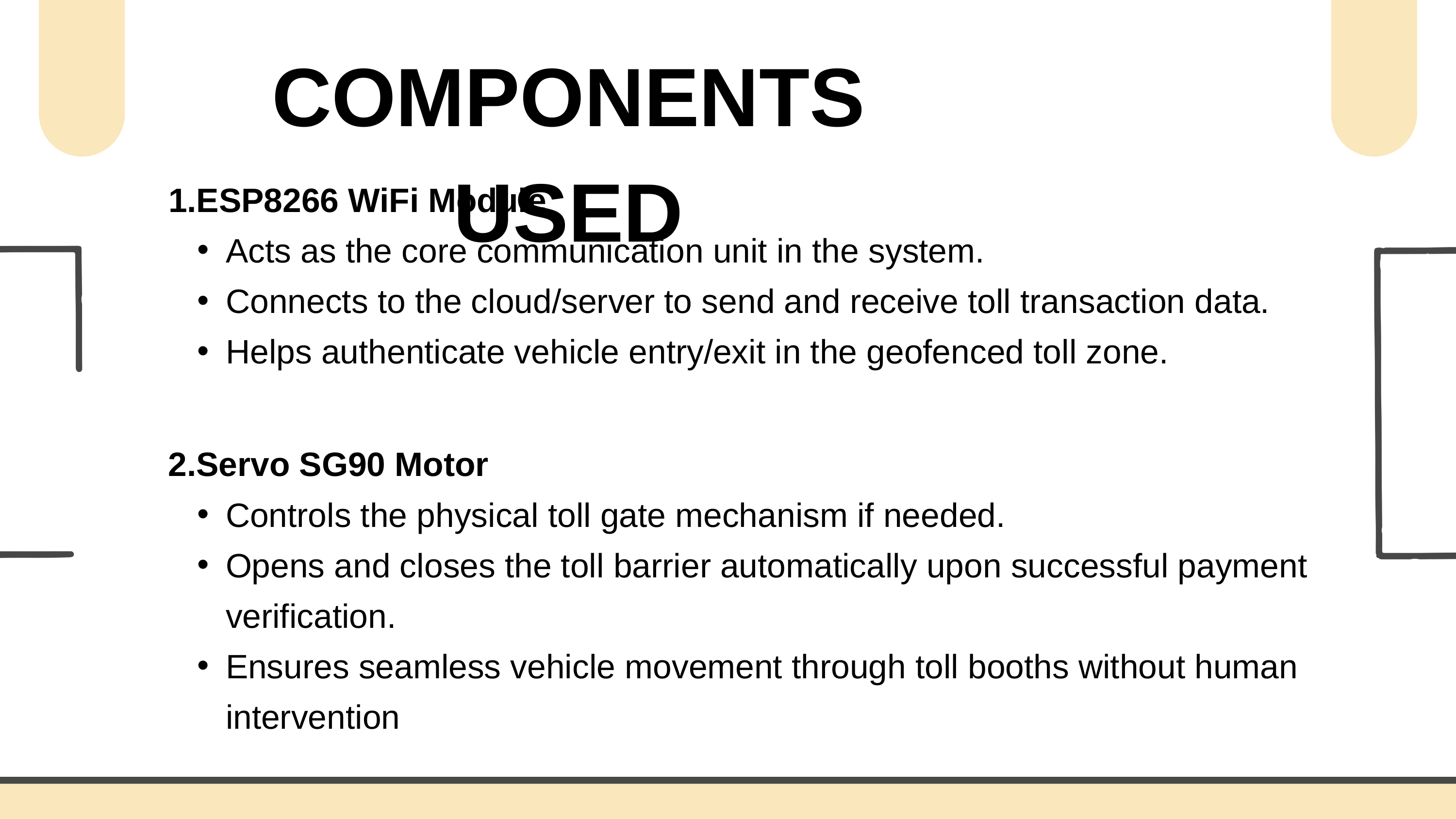

COMPONENTS USED
1.ESP8266 WiFi Module
Acts as the core communication unit in the system.
Connects to the cloud/server to send and receive toll transaction data.
Helps authenticate vehicle entry/exit in the geofenced toll zone.

2.Servo SG90 Motor
Controls the physical toll gate mechanism if needed.
Opens and closes the toll barrier automatically upon successful payment verification.
Ensures seamless vehicle movement through toll booths without human intervention